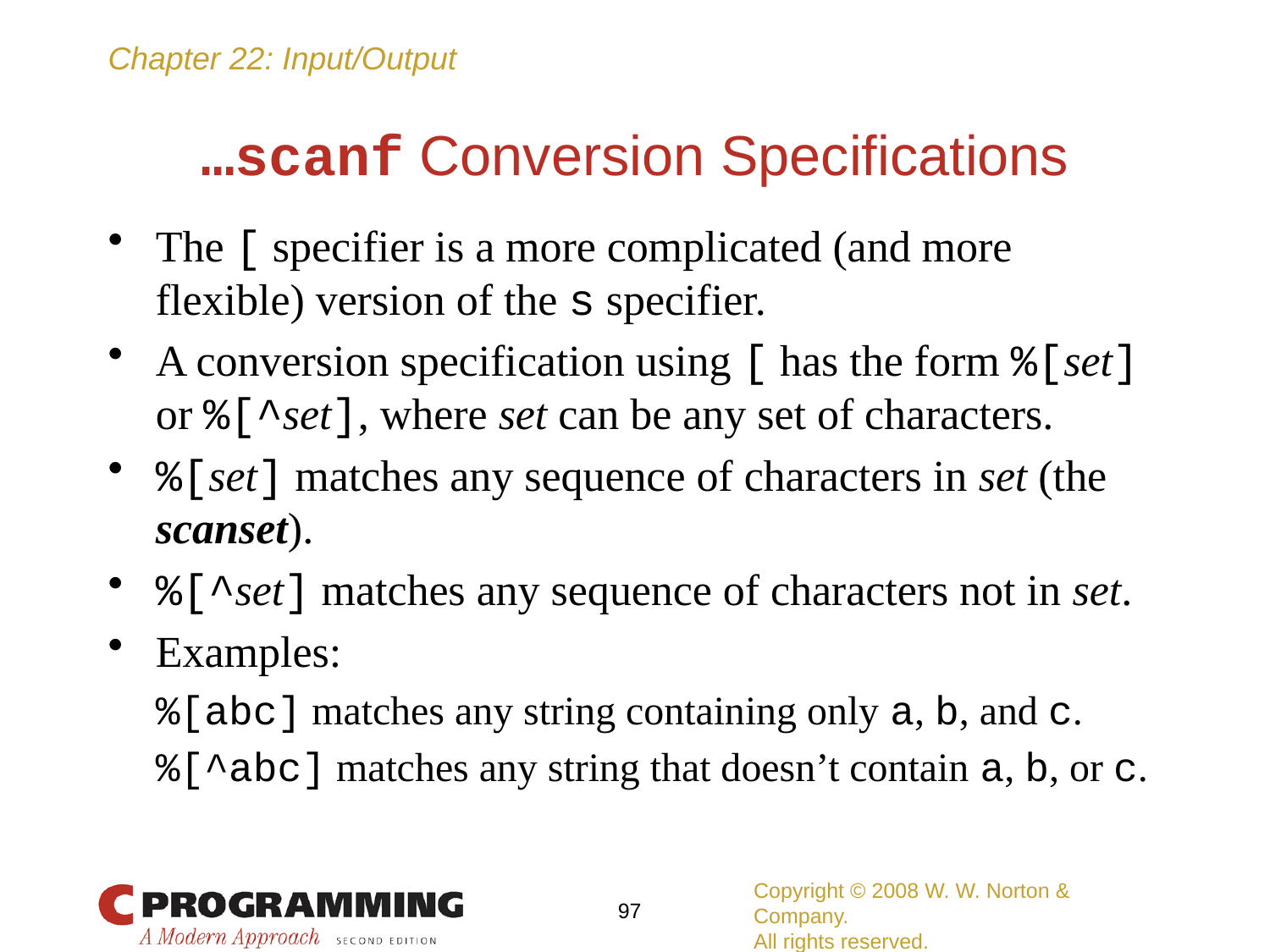

# …scanf Conversion Specifications
The [ specifier is a more complicated (and more flexible) version of the s specifier.
A conversion specification using [ has the form %[set] or %[^set], where set can be any set of characters.
%[set] matches any sequence of characters in set (the scanset).
%[^set] matches any sequence of characters not in set.
Examples:
	%[abc] matches any string containing only a, b, and c.
	%[^abc] matches any string that doesn’t contain a, b, or c.
Copyright © 2008 W. W. Norton & Company.
All rights reserved.
97